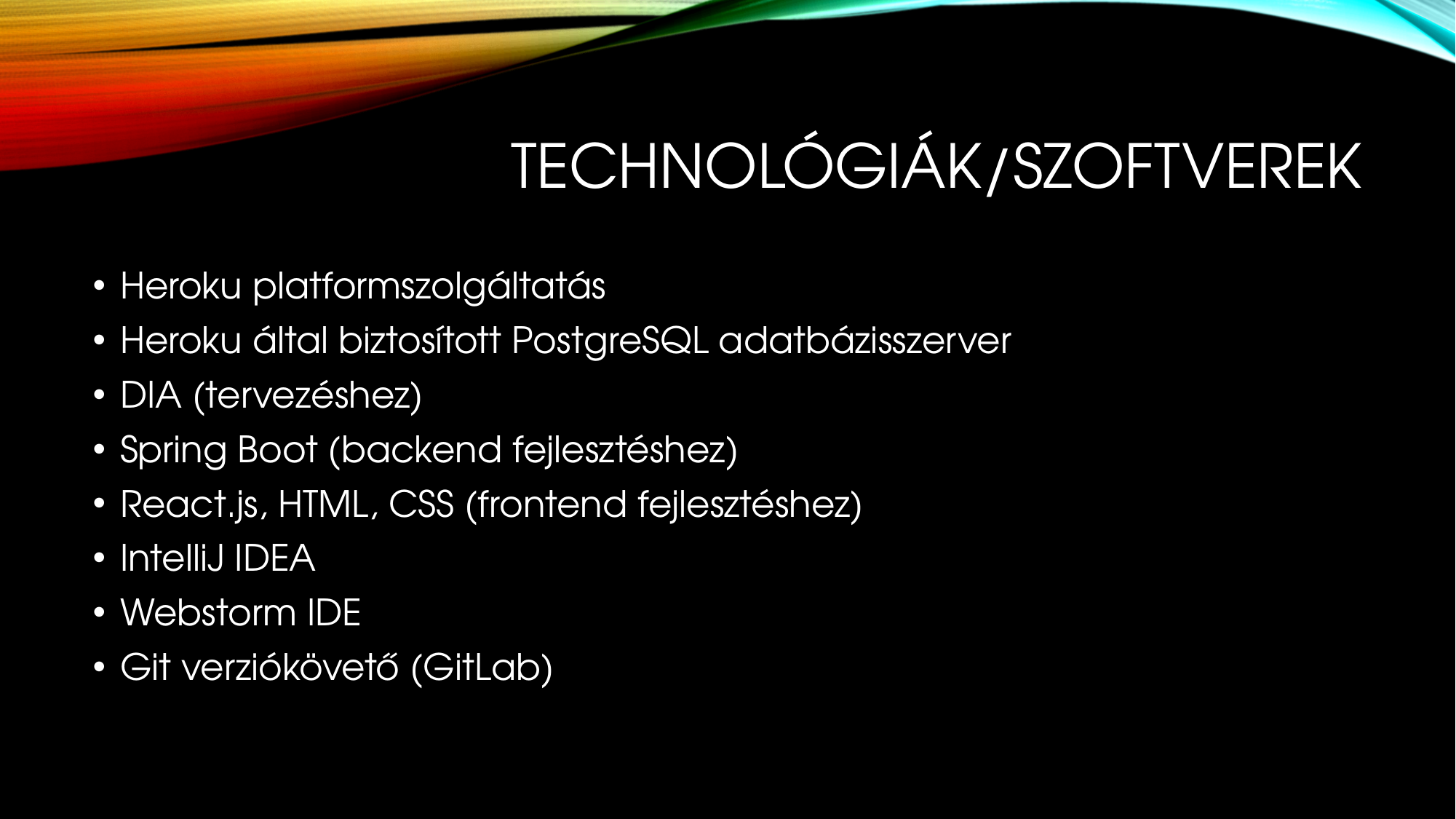

# technológiák/szoftverek
Heroku platformszolgáltatás
Heroku által biztosított PostgreSQL adatbázisszerver
DIA (tervezéshez)
Spring Boot (backend fejlesztéshez)
React.js, HTML, CSS (frontend fejlesztéshez)
IntelliJ IDEA
Webstorm IDE
Git verziókövető (GitLab)